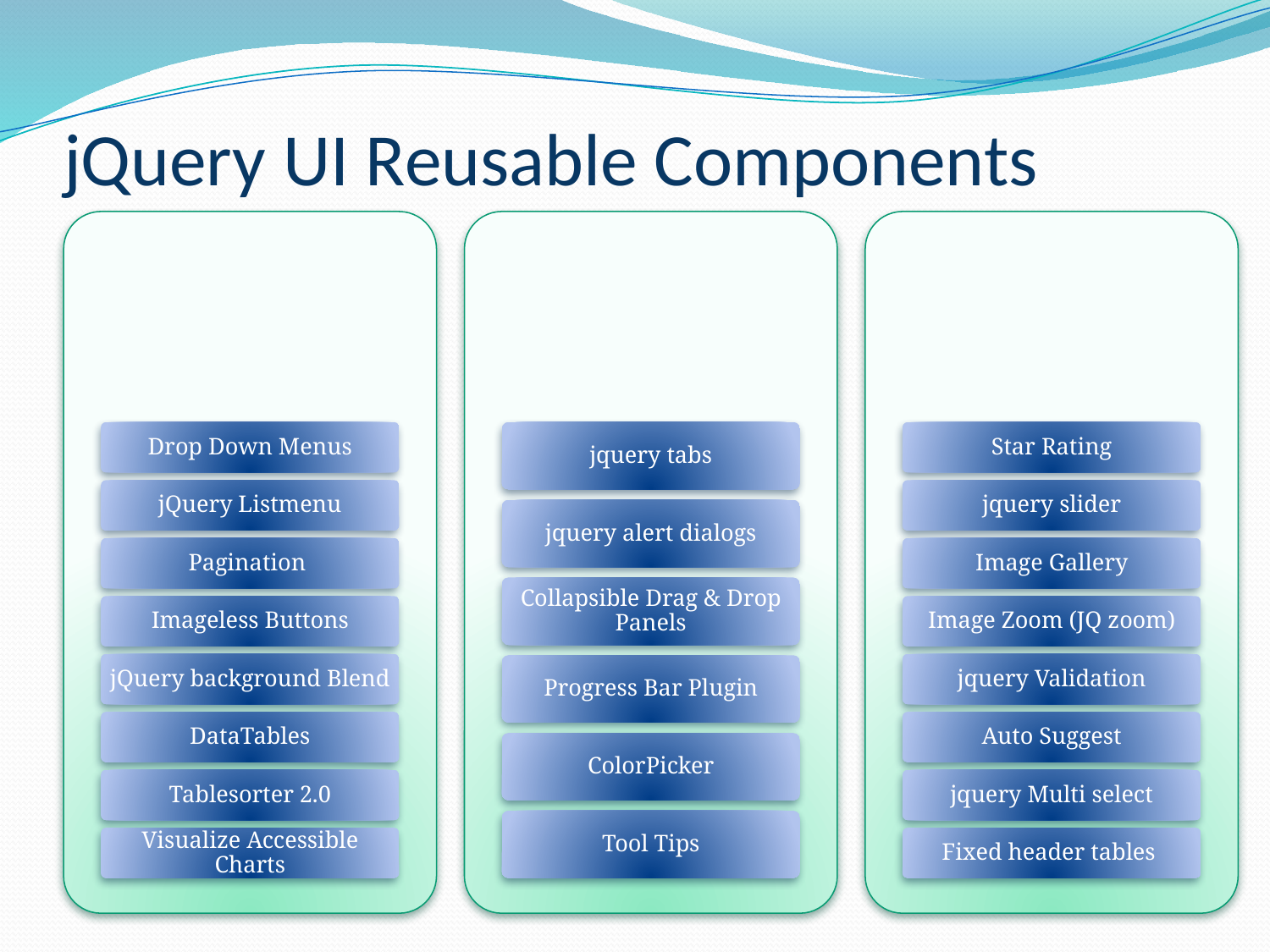

# jQuery UI Reusable Components

Drop Down Menus
jQuery Listmenu
Pagination
Imageless Buttons
jQuery background Blend
DataTables
Tablesorter 2.0
Visualize Accessible Charts

jquery tabs
jquery alert dialogs
Collapsible Drag & Drop Panels
Progress Bar Plugin
ColorPicker
Tool Tips

Star Rating
jquery slider
Image Gallery
Image Zoom (JQ zoom)
jquery Validation
Auto Suggest
jquery Multi select
Fixed header tables